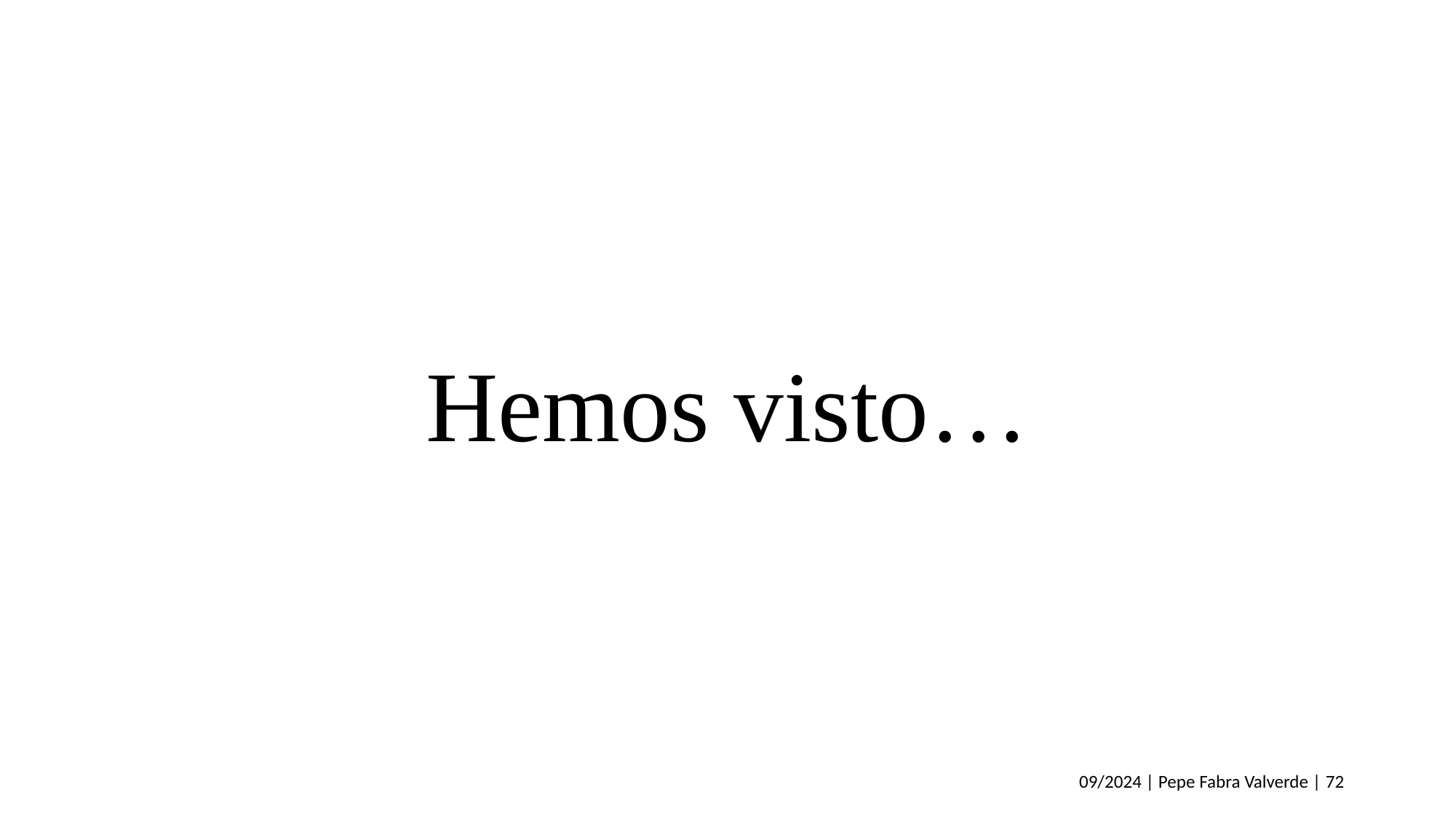

# Hemos visto…
09/2024 | Pepe Fabra Valverde | 72